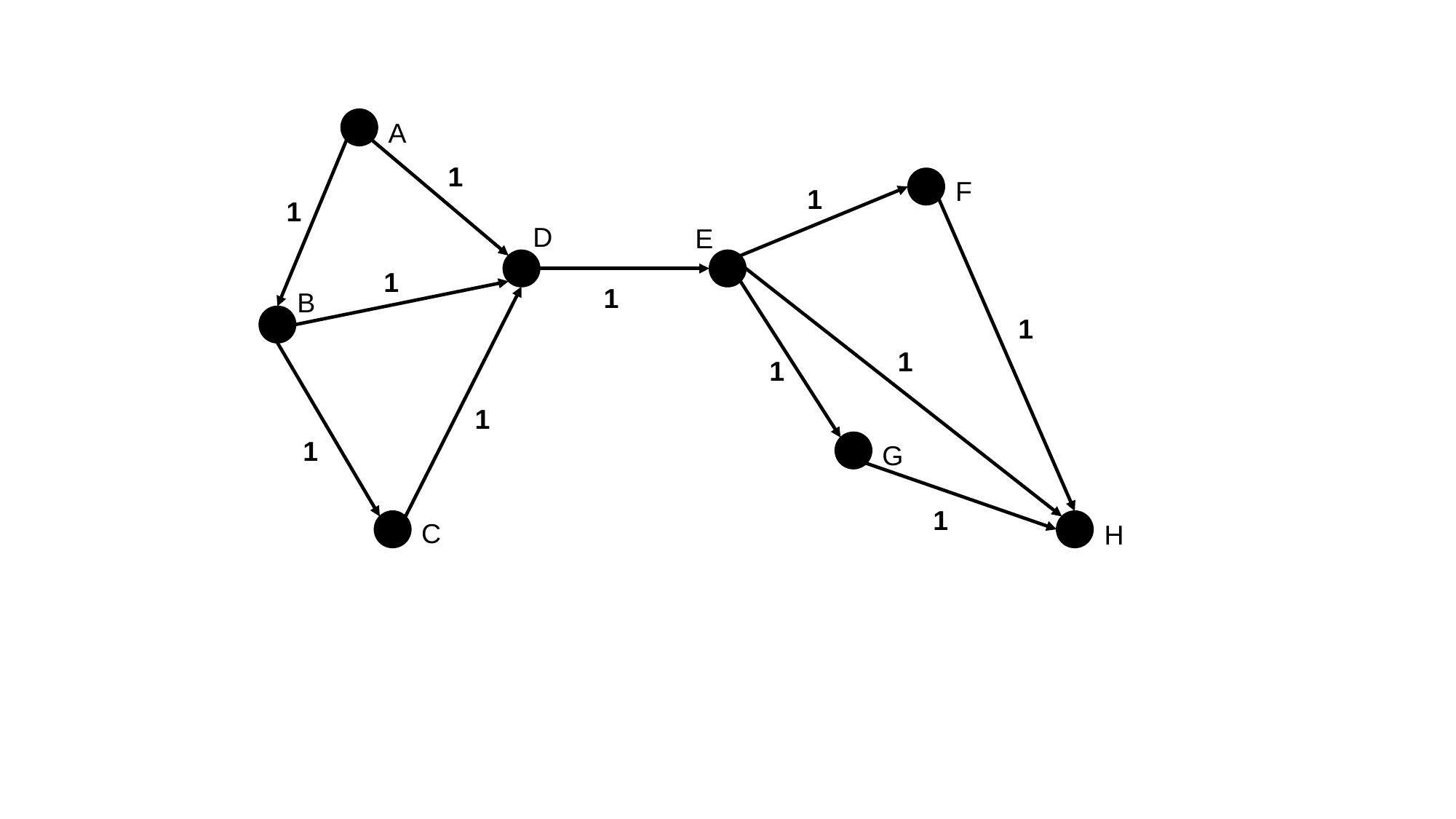

A
1

F
1
1
D
E

1
1
B

1
1
1
1
1

G
1

C

H